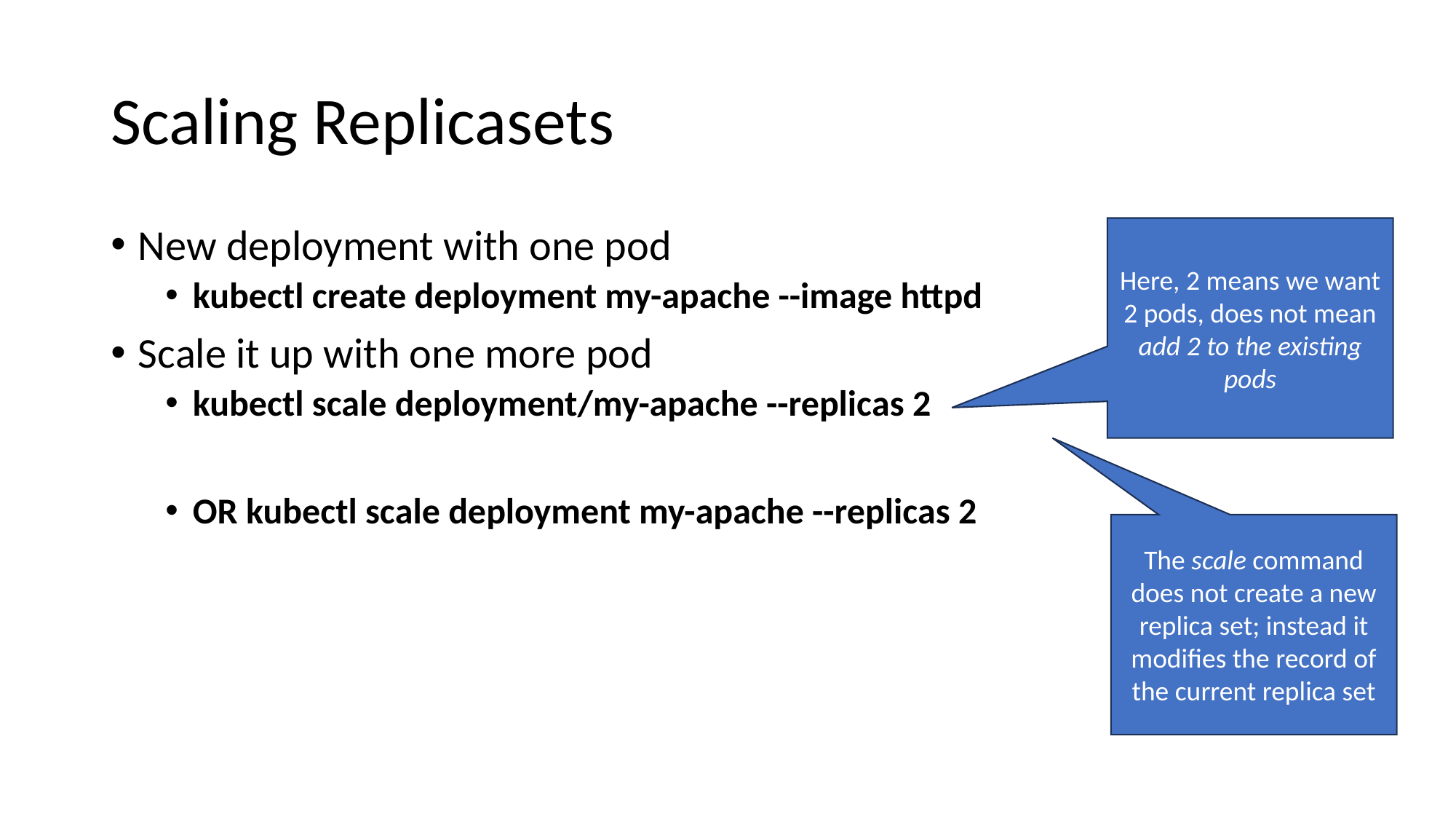

# Scaling Replicasets
New deployment with one pod
kubectl create deployment my-apache --image httpd
Scale it up with one more pod
kubectl scale deployment/my-apache --replicas 2

OR kubectl scale deployment my-apache --replicas 2

Here, 2 means we want 2 pods, does not mean add 2 to the existing pods
The scale command does not create a new replica set; instead it modifies the record of the current replica set